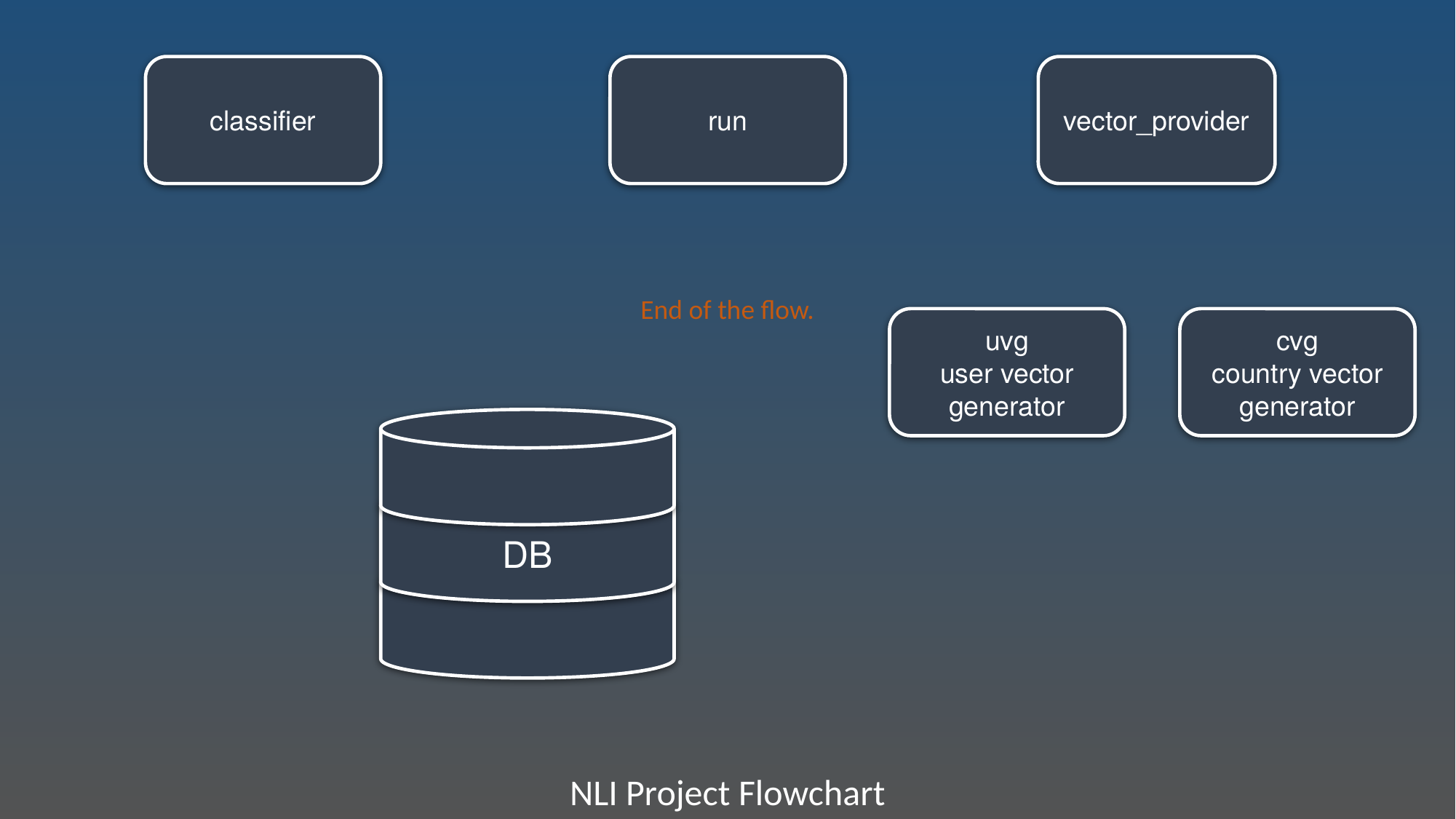

classifier
run
vector_provider
End of the flow.
uvg
user vector generator
cvg
country vector generator

DB

NLI Project Flowchart